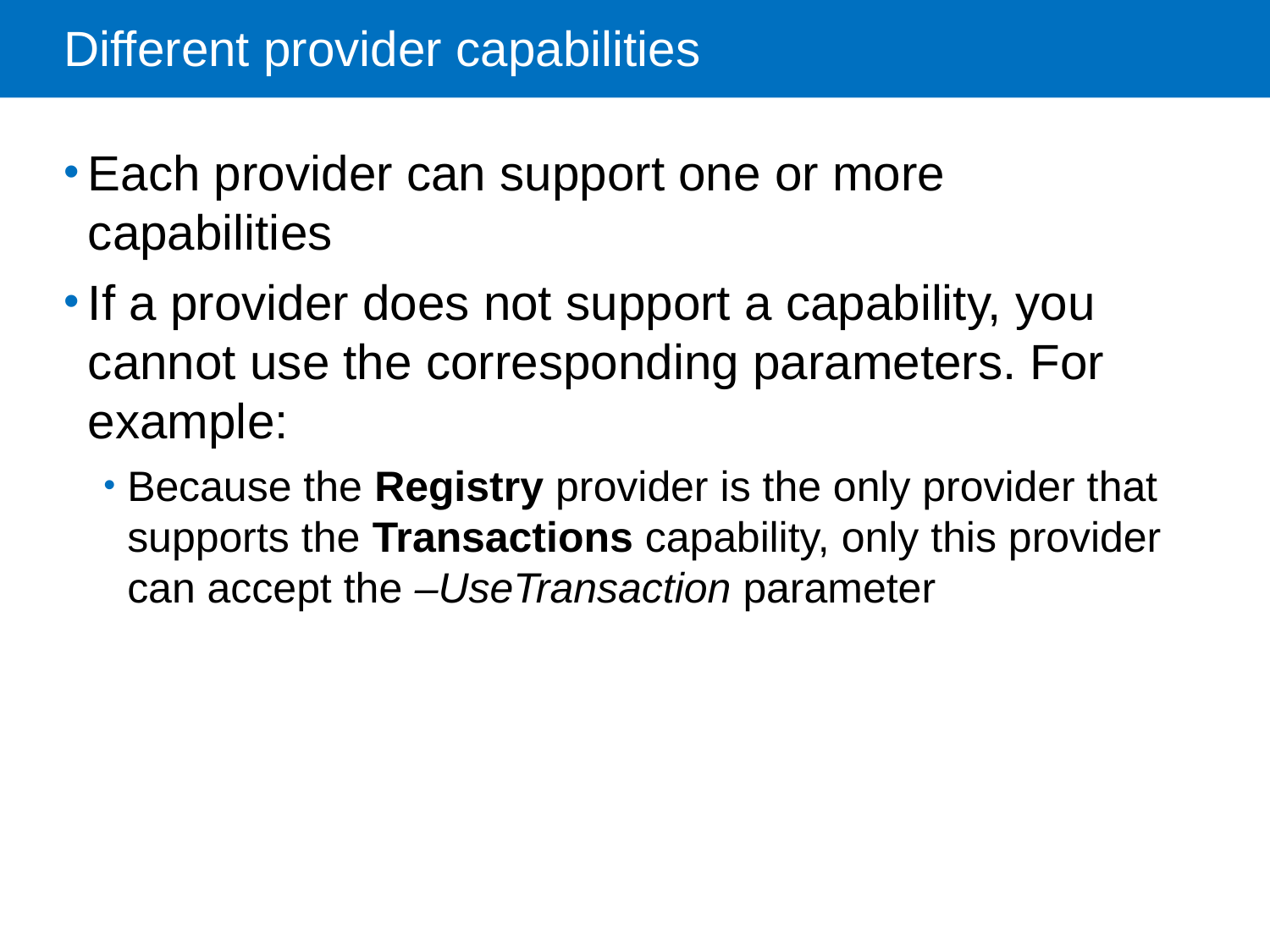

# Different provider capabilities
Each provider can support one or more capabilities
If a provider does not support a capability, you cannot use the corresponding parameters. For example:
Because the Registry provider is the only provider that supports the Transactions capability, only this provider can accept the –UseTransaction parameter